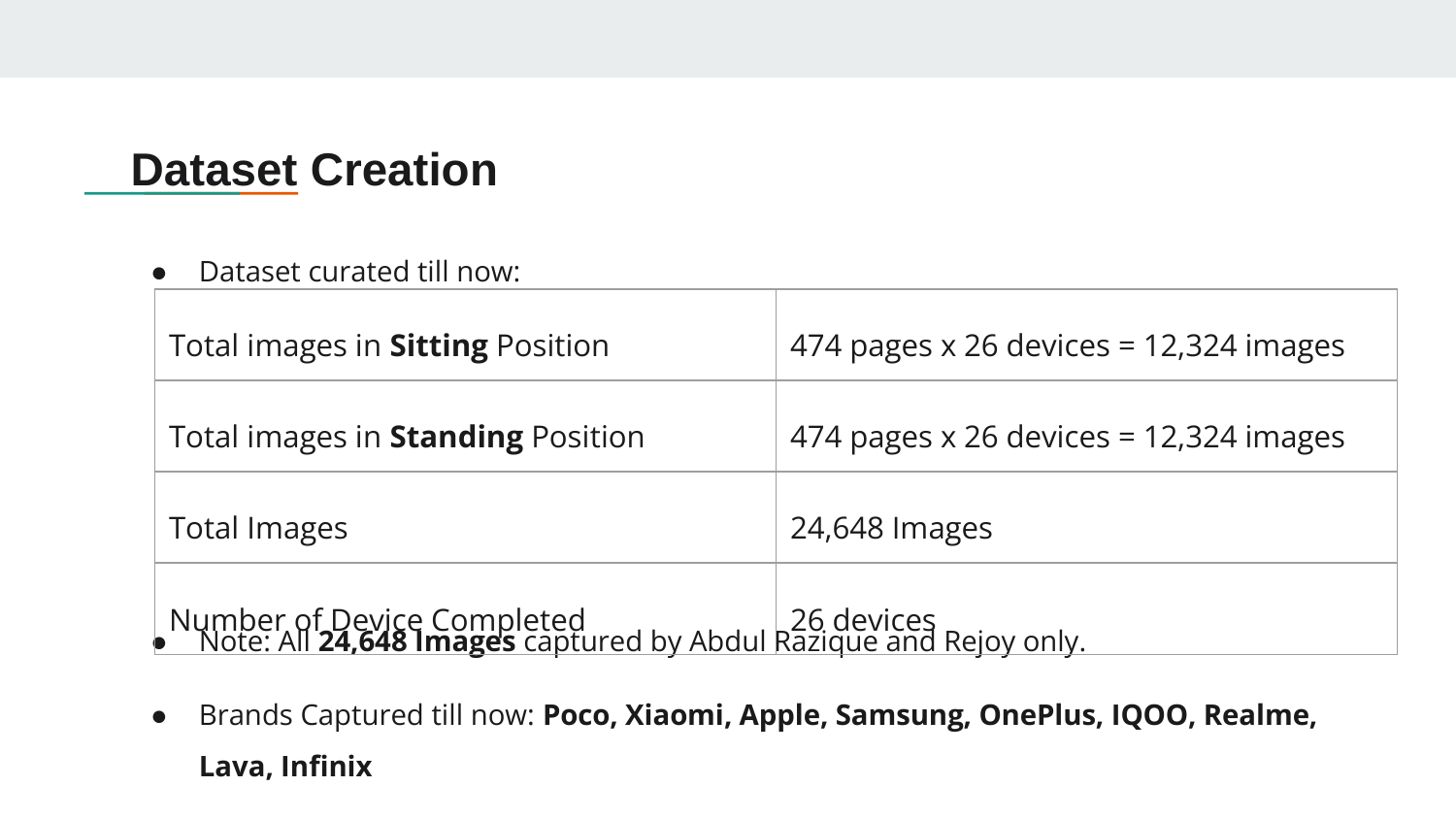

# Dataset Creation
Dataset curated till now:

Note: All 24,648 Images captured by Abdul Razique and Rejoy only.
Brands Captured till now: Poco, Xiaomi, Apple, Samsung, OnePlus, IQOO, Realme, Lava, Infinix
| Total images in Sitting Position | 474 pages x 26 devices = 12,324 images |
| --- | --- |
| Total images in Standing Position | 474 pages x 26 devices = 12,324 images |
| Total Images | 24,648 Images |
| Number of Device Completed | 26 devices |